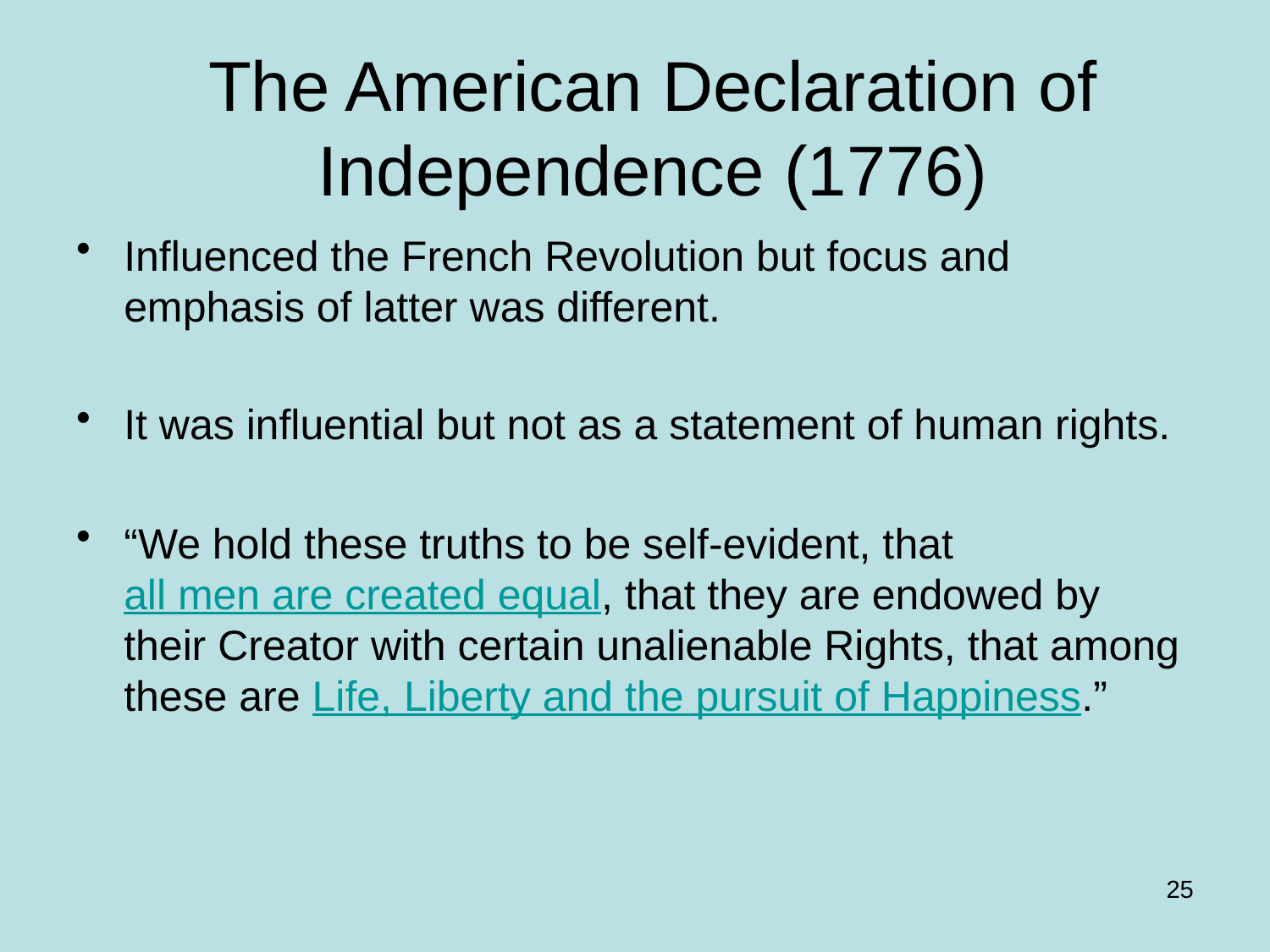

# The American Declaration of Independence (1776)
Influenced the French Revolution but focus and emphasis of latter was different.

It was influential but not as a statement of human rights.

“We hold these truths to be self-evident, that all men are created equal, that they are endowed by their Creator with certain unalienable Rights, that among these are Life, Liberty and the pursuit of Happiness.”
25